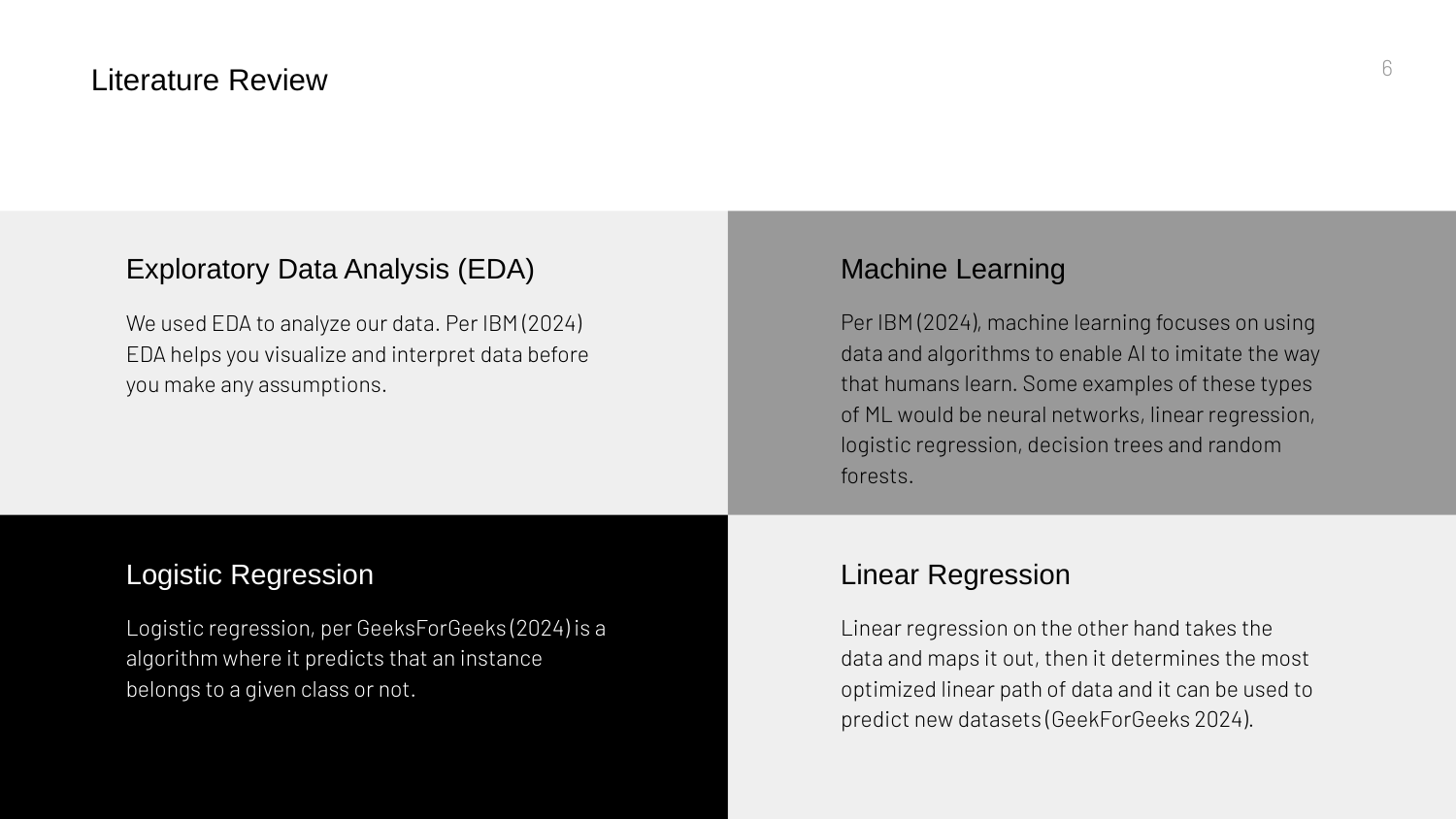

6
Literature Review
Exploratory Data Analysis (EDA)
Machine Learning
Per IBM (2024), machine learning focuses on using data and algorithms to enable AI to imitate the way that humans learn. Some examples of these types of ML would be neural networks, linear regression, logistic regression, decision trees and random forests.

We used EDA to analyze our data. Per IBM (2024) EDA helps you visualize and interpret data before you make any assumptions.

Logistic Regression
Linear Regression
Logistic regression, per GeeksForGeeks (2024) is a algorithm where it predicts that an instance belongs to a given class or not.

Linear regression on the other hand takes the data and maps it out, then it determines the most optimized linear path of data and it can be used to predict new datasets (GeekForGeeks 2024).